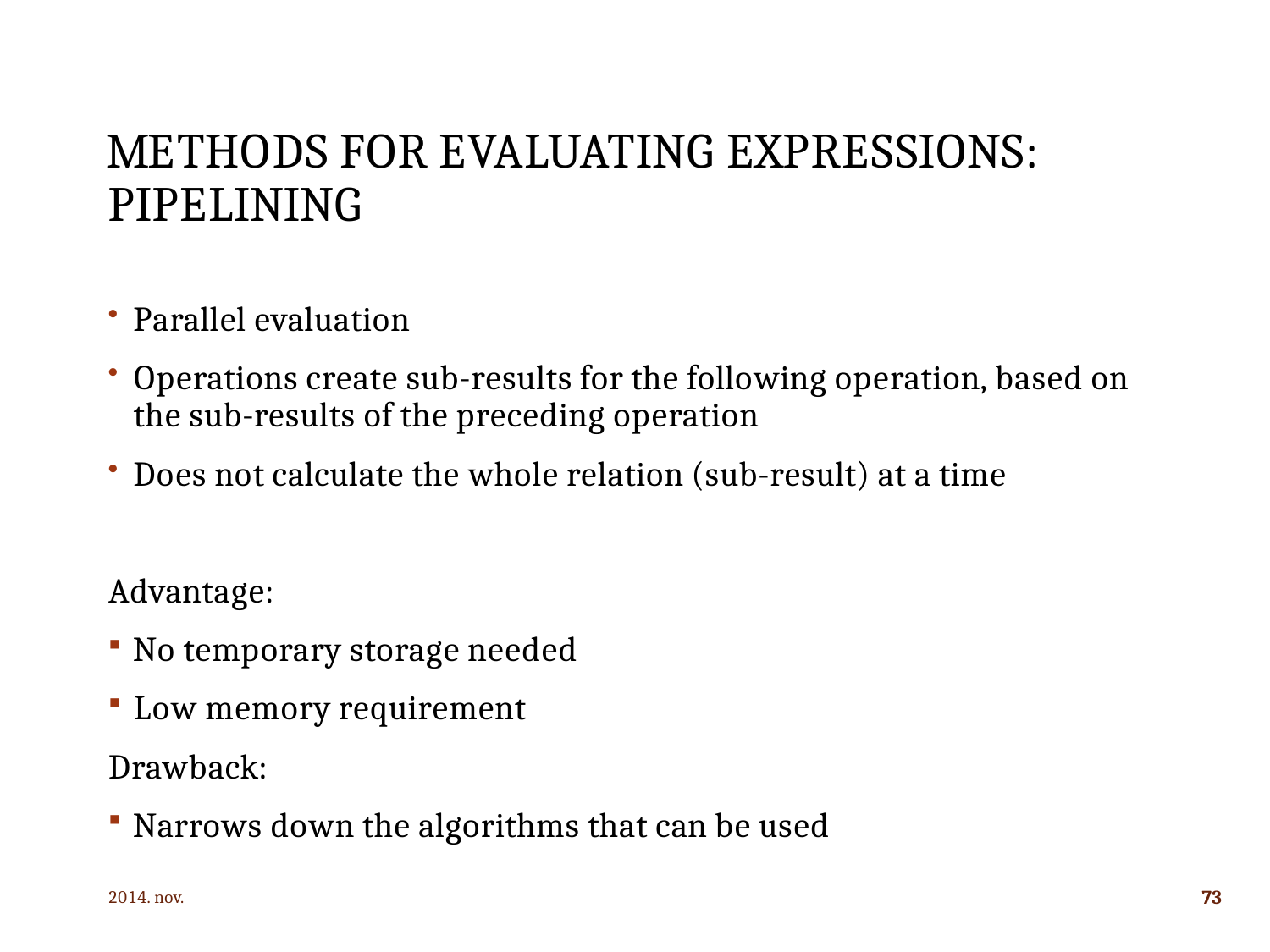

# Methods for evaluating expressions: Pipelining
Parallel evaluation
Operations create sub-results for the following operation, based on the sub-results of the preceding operation
Does not calculate the whole relation (sub-result) at a time

Advantage:
No temporary storage needed
Low memory requirement
Drawback:
Narrows down the algorithms that can be used

2014. nov.
73